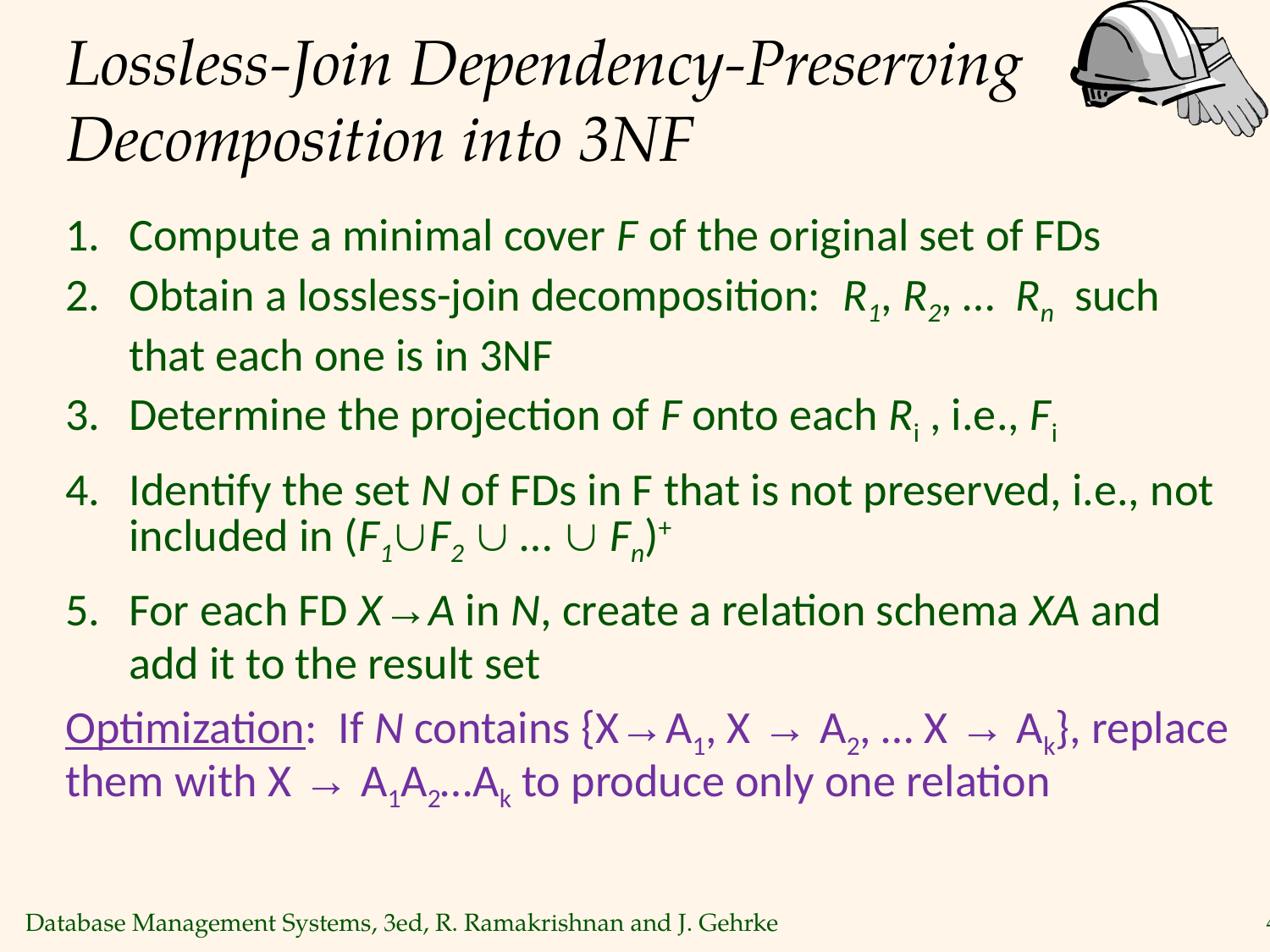

# Lossless-Join Dependency-Preserving Decomposition into 3NF
Compute a minimal cover F of the original set of FDs
Obtain a lossless-join decomposition:  R1, R2, …  Rn  such that each one is in 3NF
Determine the projection of F onto each Ri , i.e., Fi
Identify the set N of FDs in F that is not preserved, i.e., not included in (F1∪F2 ∪ … ∪ Fn)+
For each FD X→A in N, create a relation schema XA and add it to the result set
Optimization:  If N contains {X→A1, X → A2, … X → Ak}, replace them with X → A1A2…Ak to produce only one relation